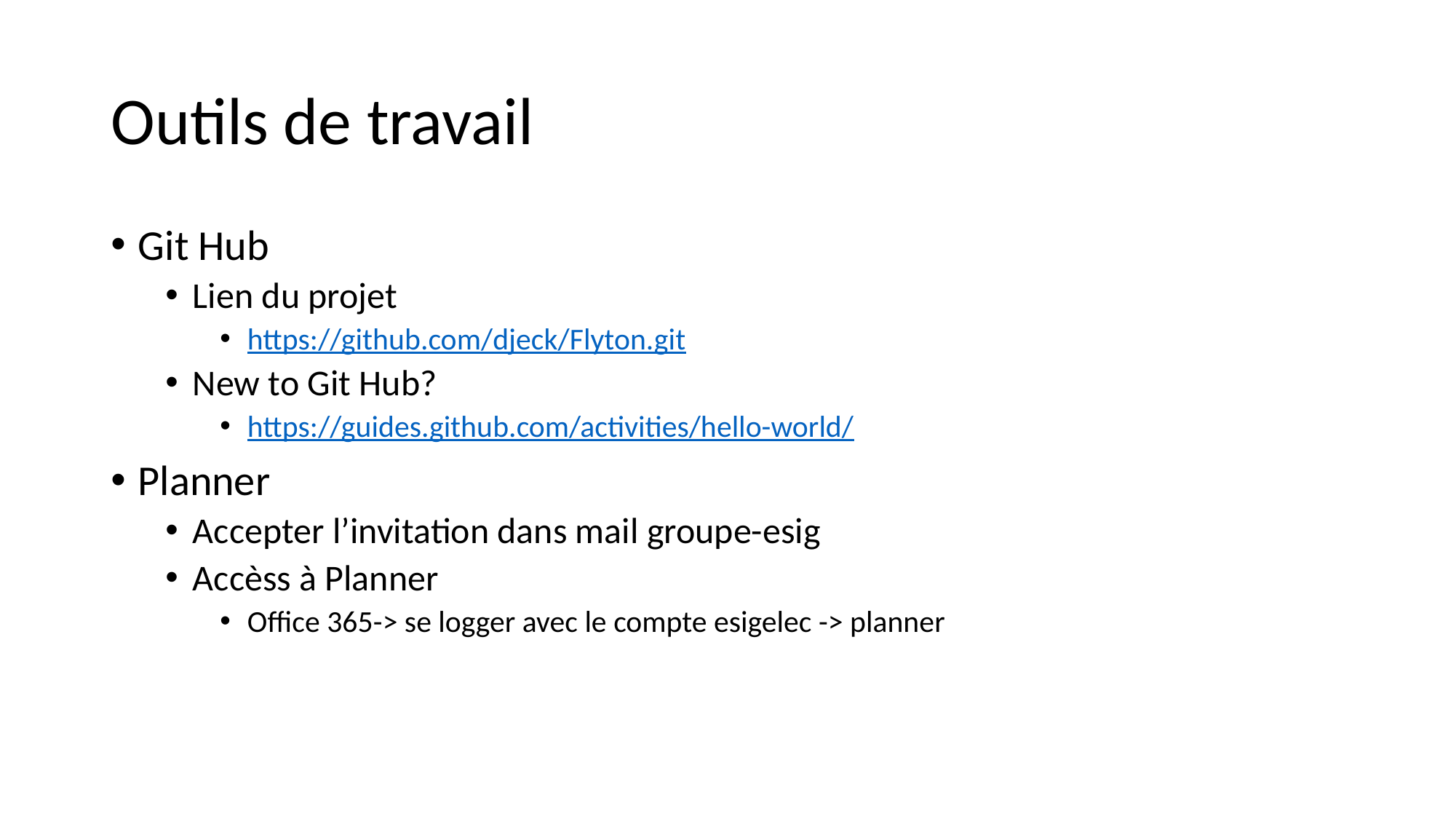

# Outils de travail
Git Hub
Lien du projet
https://github.com/djeck/Flyton.git
New to Git Hub?
https://guides.github.com/activities/hello-world/
Planner
Accepter l’invitation dans mail groupe-esig
Accèss à Planner
Office 365-> se logger avec le compte esigelec -> planner